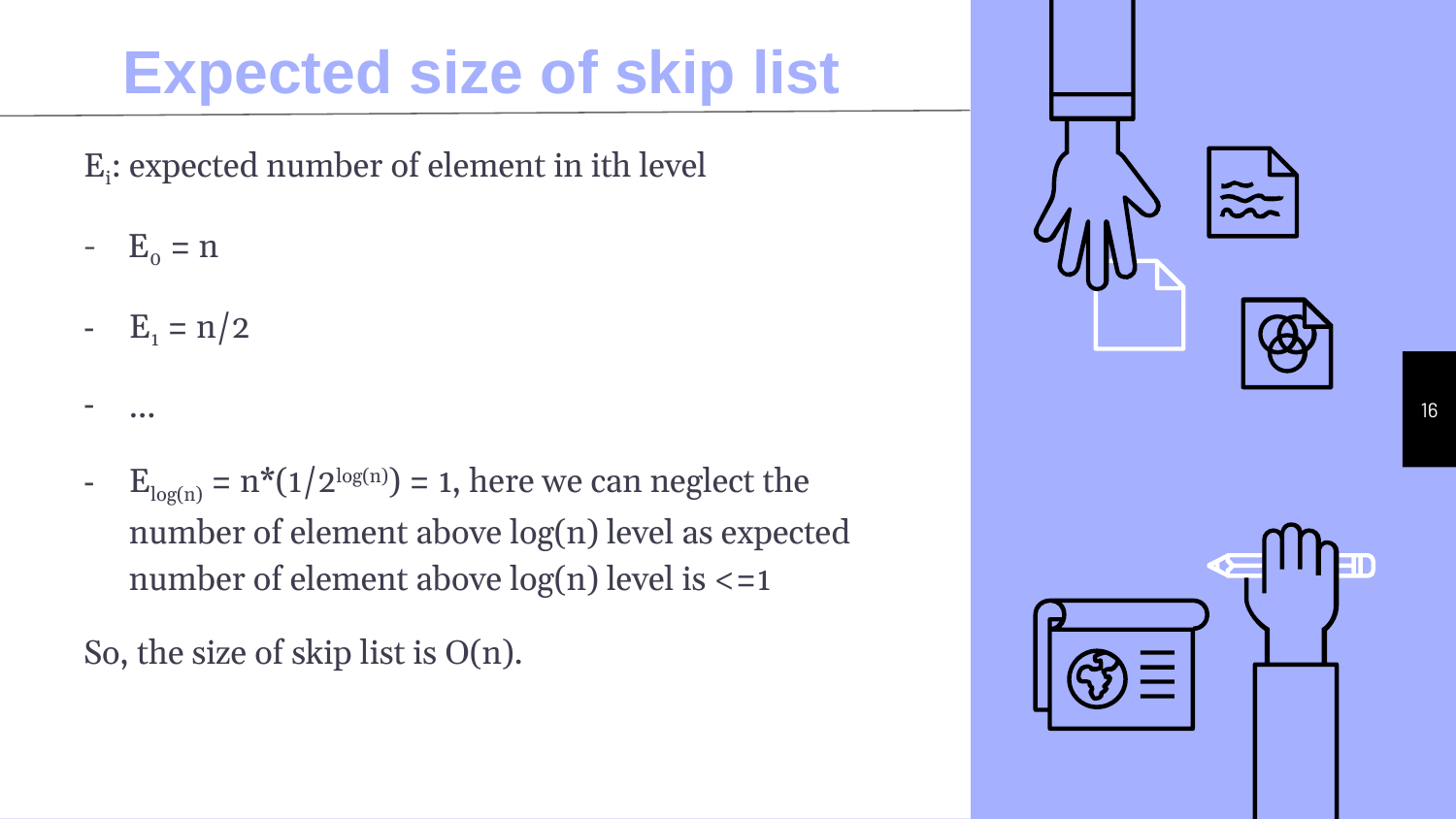

# Expected size of skip list
Ei: expected number of element in ith level
-    E0 = n
E1 = n/2
...
Elog(n) = n*(1/2log(n)) = 1, here we can neglect the number of element above log(n) level as expected number of element above log(n) level is <=1
So, the size of skip list is O(n).
16